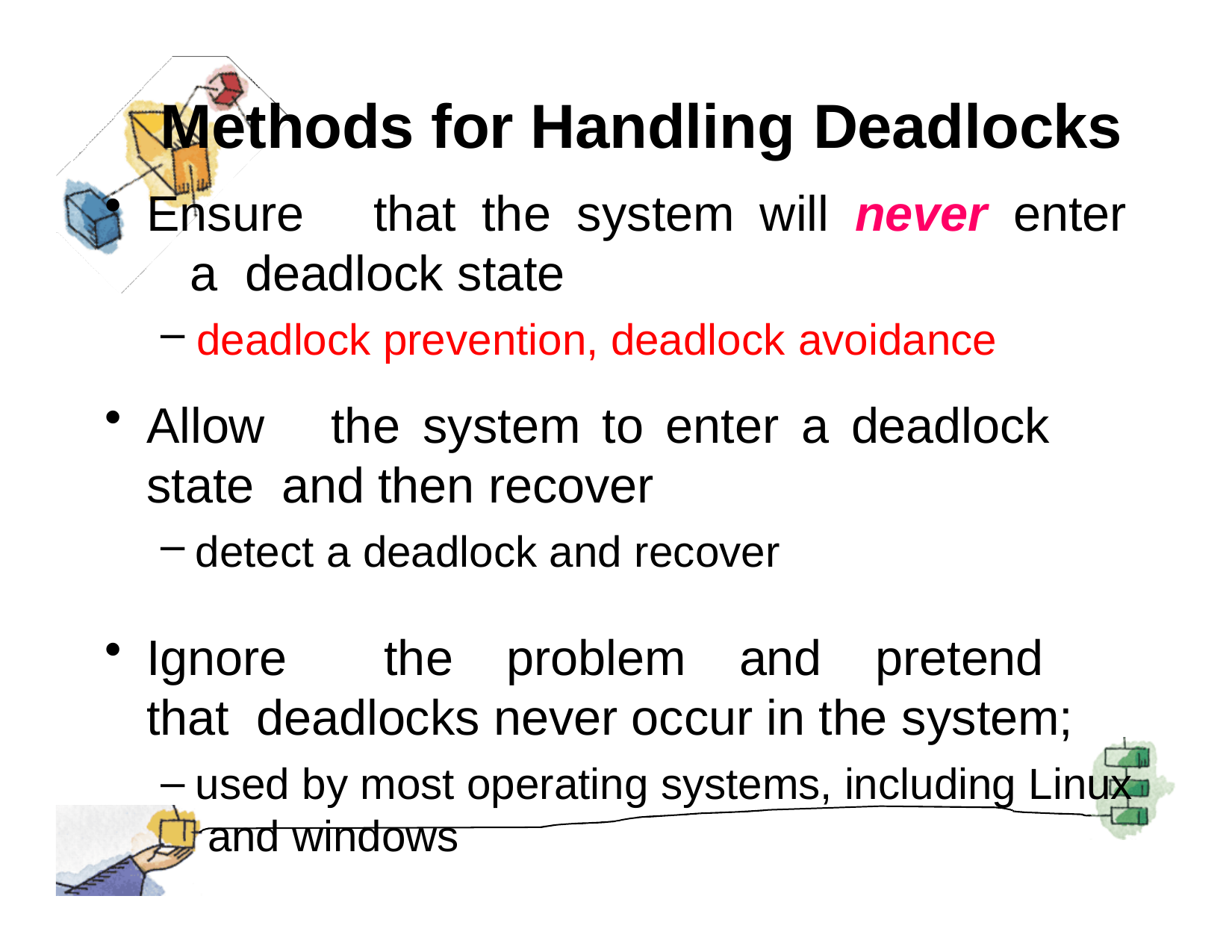

# Methods for Handling Deadlocks

Ensure	that	the	system	will	never	enter	a  deadlock state
deadlock prevention, deadlock avoidance
Allow	the	system	to	enter	a	deadlock	state  and then recover
detect a deadlock and recover

Ignore	the	problem	and	pretend	that  deadlocks never occur in the system;
used by most operating systems, including Linux  and windows